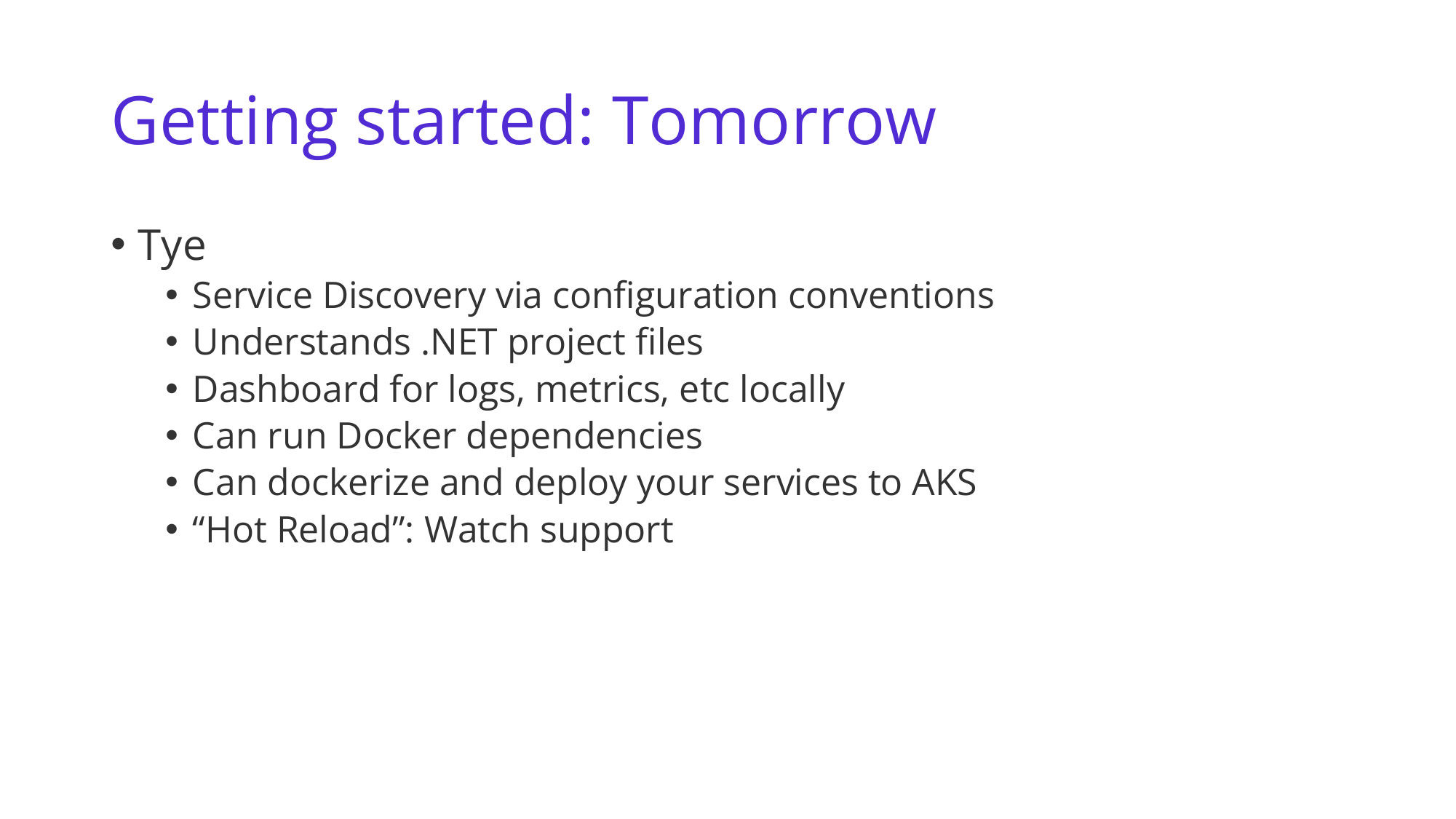

# Getting started: Tomorrow
Tye
Service Discovery via configuration conventions
Understands .NET project files
Dashboard for logs, metrics, etc locally
Can run Docker dependencies
Can dockerize and deploy your services to AKS
“Hot Reload”: Watch support